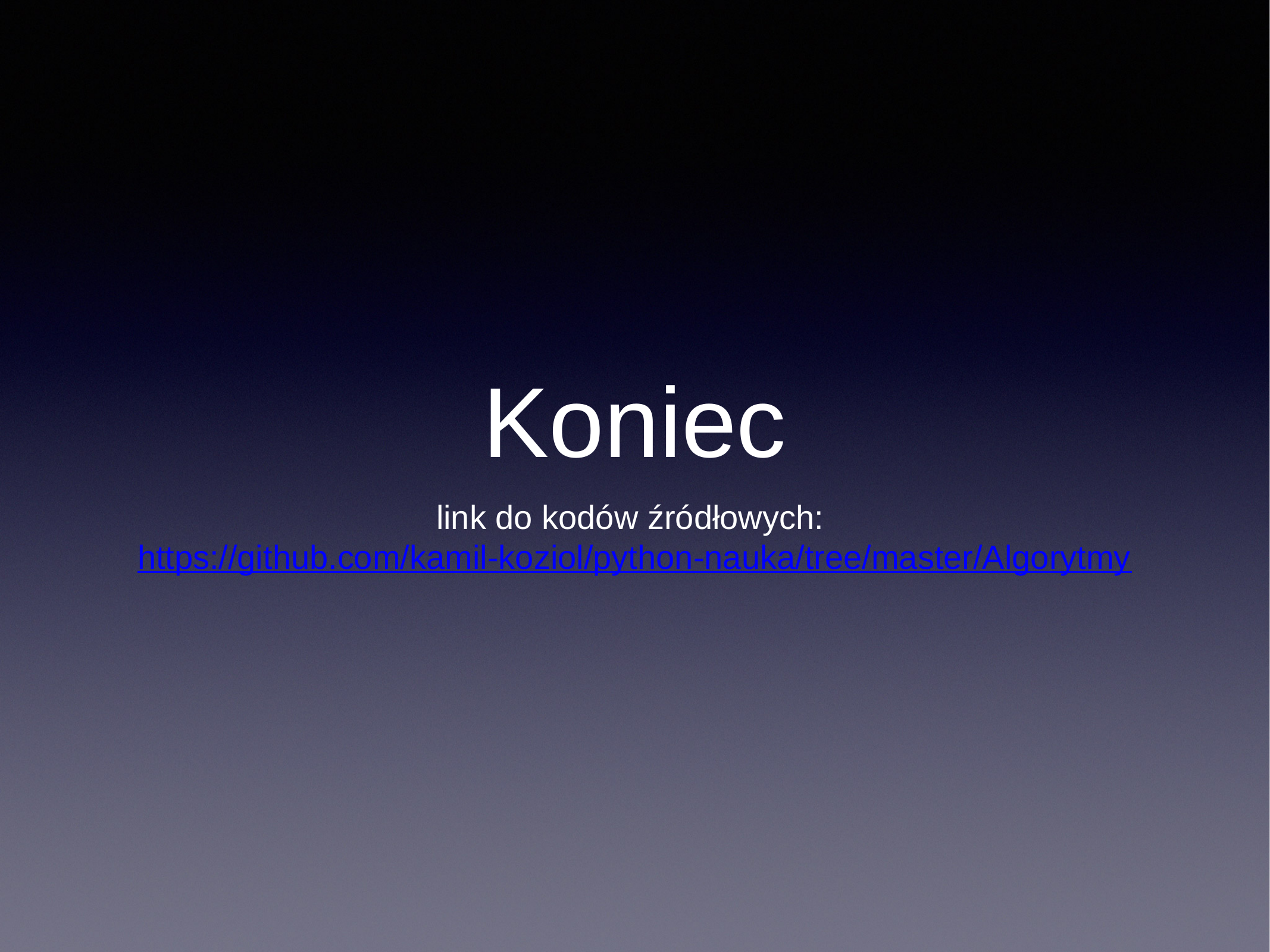

# Koniec
link do kodów źródłowych:
https://github.com/kamil-koziol/python-nauka/tree/master/Algorytmy